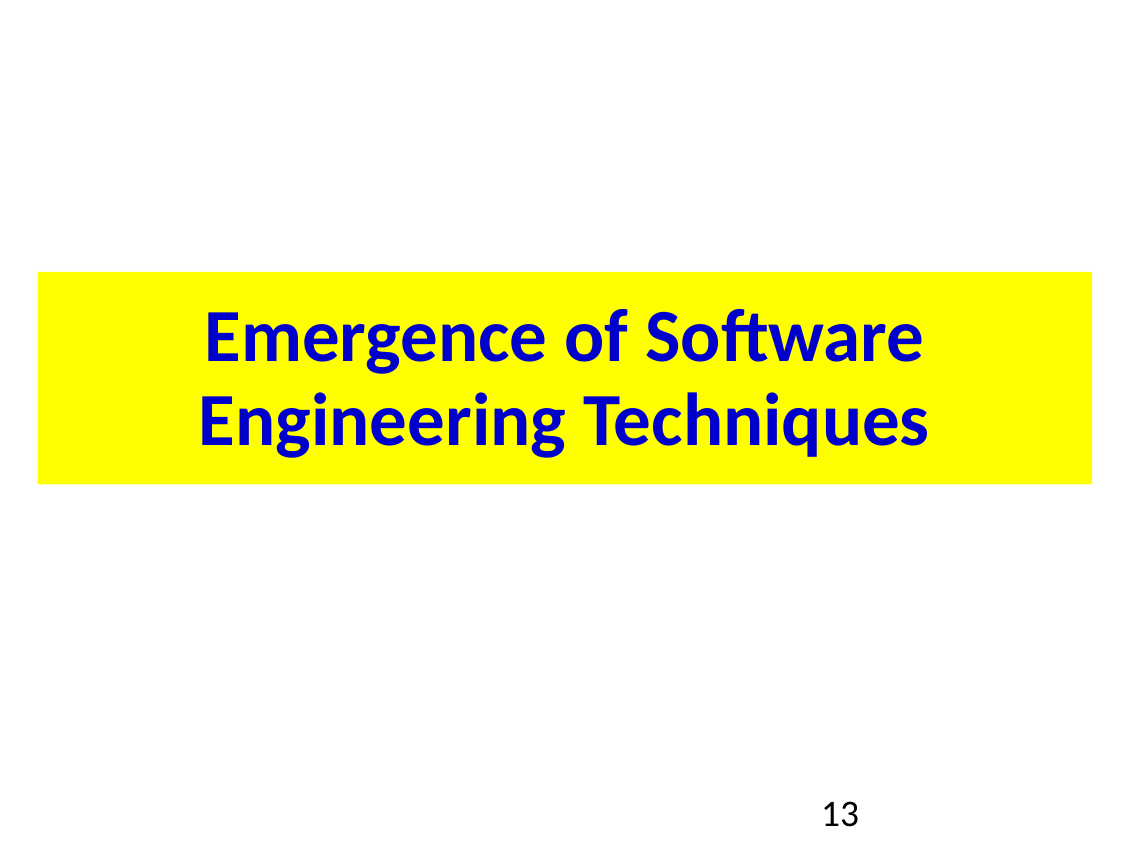

# Emergence of Software Engineering Techniques
13